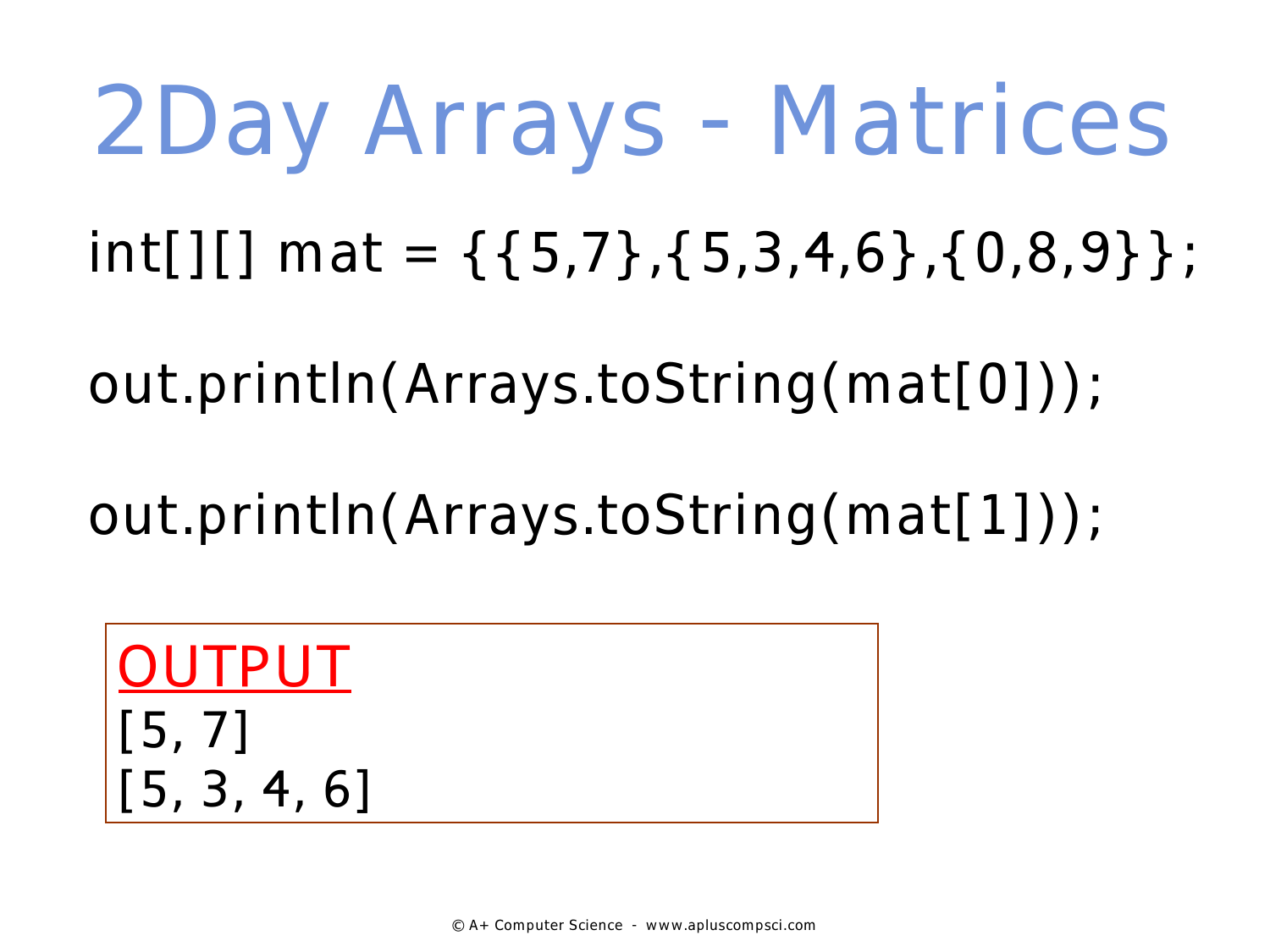

2Day Arrays - Matrices
int[][] mat = {{5,7},{5,3,4,6},{0,8,9}};

out.println(Arrays.toString(mat[0]));

out.println(Arrays.toString(mat[1]));

OUTPUT
[5, 7]
[5, 3, 4, 6]

© A+ Computer Science  -  www.apluscompsci.com